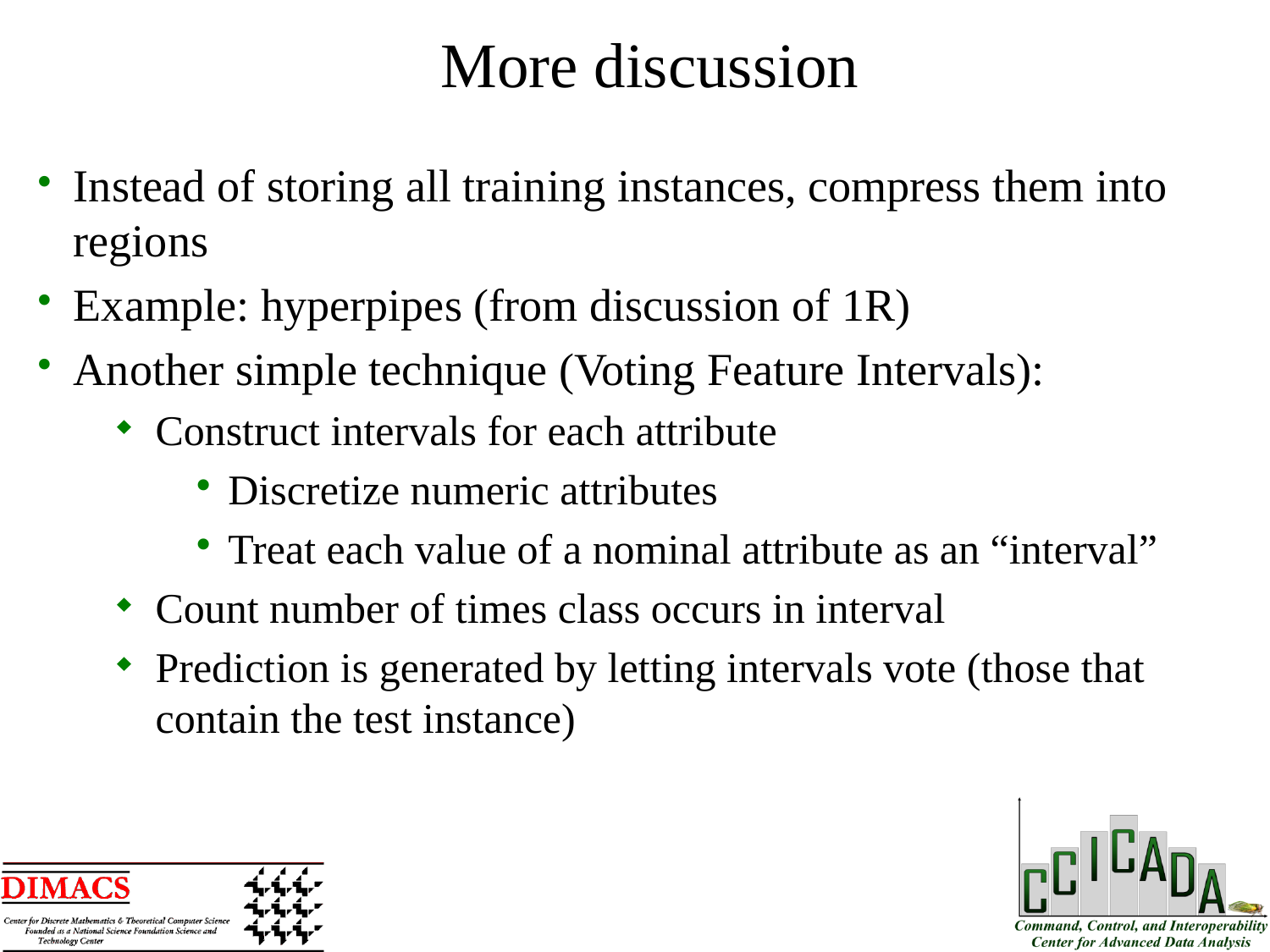

More discussion
Instead of storing all training instances, compress them into regions
Example: hyperpipes (from discussion of 1R)
Another simple technique (Voting Feature Intervals):
Construct intervals for each attribute
Discretize numeric attributes
Treat each value of a nominal attribute as an “interval”
Count number of times class occurs in interval
Prediction is generated by letting intervals vote (those that contain the test instance)